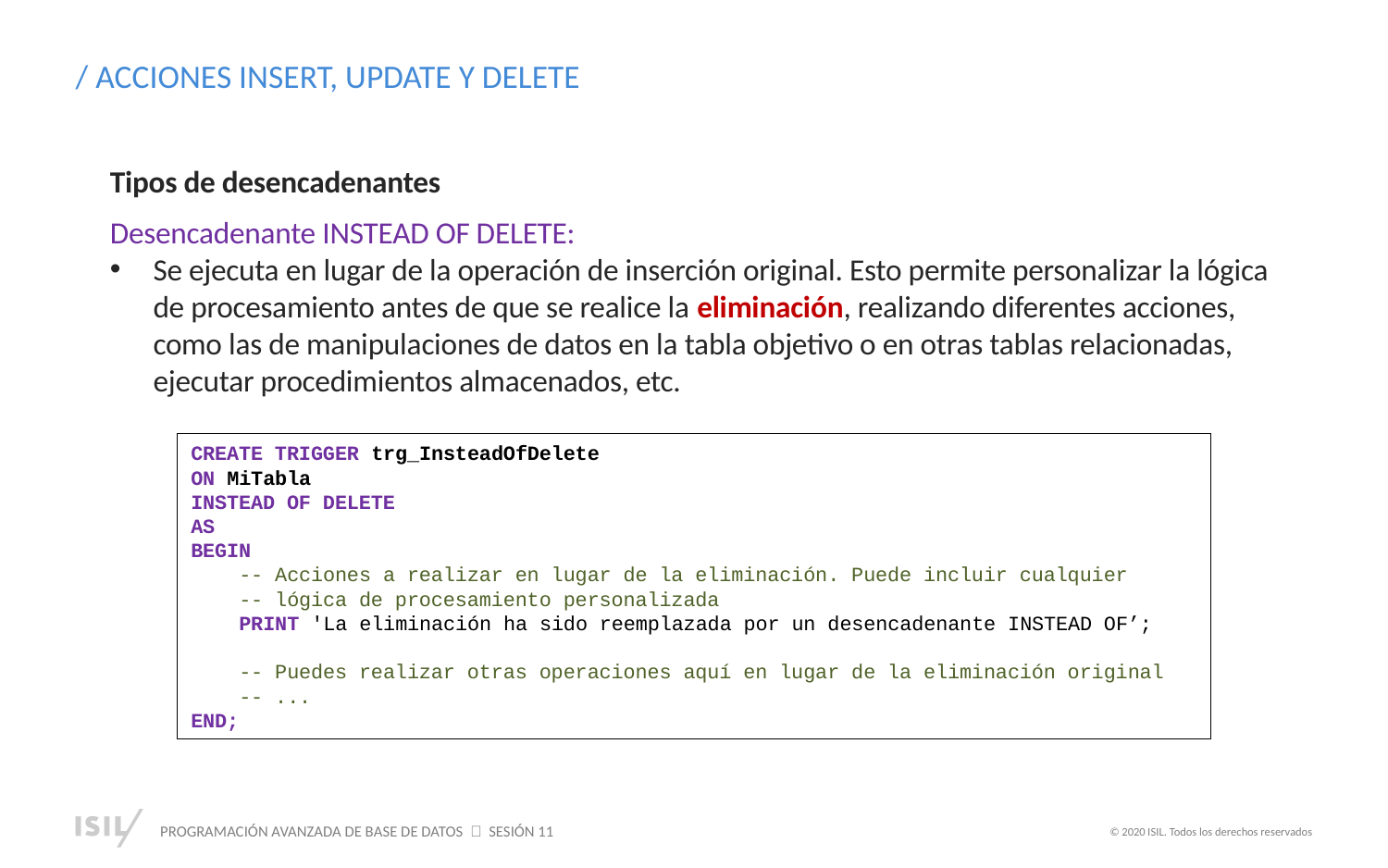

/ ACCIONES INSERT, UPDATE Y DELETE
Tipos de desencadenantes

Desencadenante INSTEAD OF DELETE:
Se ejecuta en lugar de la operación de inserción original. Esto permite personalizar la lógica de procesamiento antes de que se realice la eliminación, realizando diferentes acciones, como las de manipulaciones de datos en la tabla objetivo o en otras tablas relacionadas, ejecutar procedimientos almacenados, etc.
CREATE TRIGGER trg_InsteadOfDelete
ON MiTabla
INSTEAD OF DELETE
AS
BEGIN
    -- Acciones a realizar en lugar de la eliminación. Puede incluir cualquier
    -- lógica de procesamiento personalizada
    PRINT 'La eliminación ha sido reemplazada por un desencadenante INSTEAD OF’;

    -- Puedes realizar otras operaciones aquí en lugar de la eliminación original
    -- ...
END;